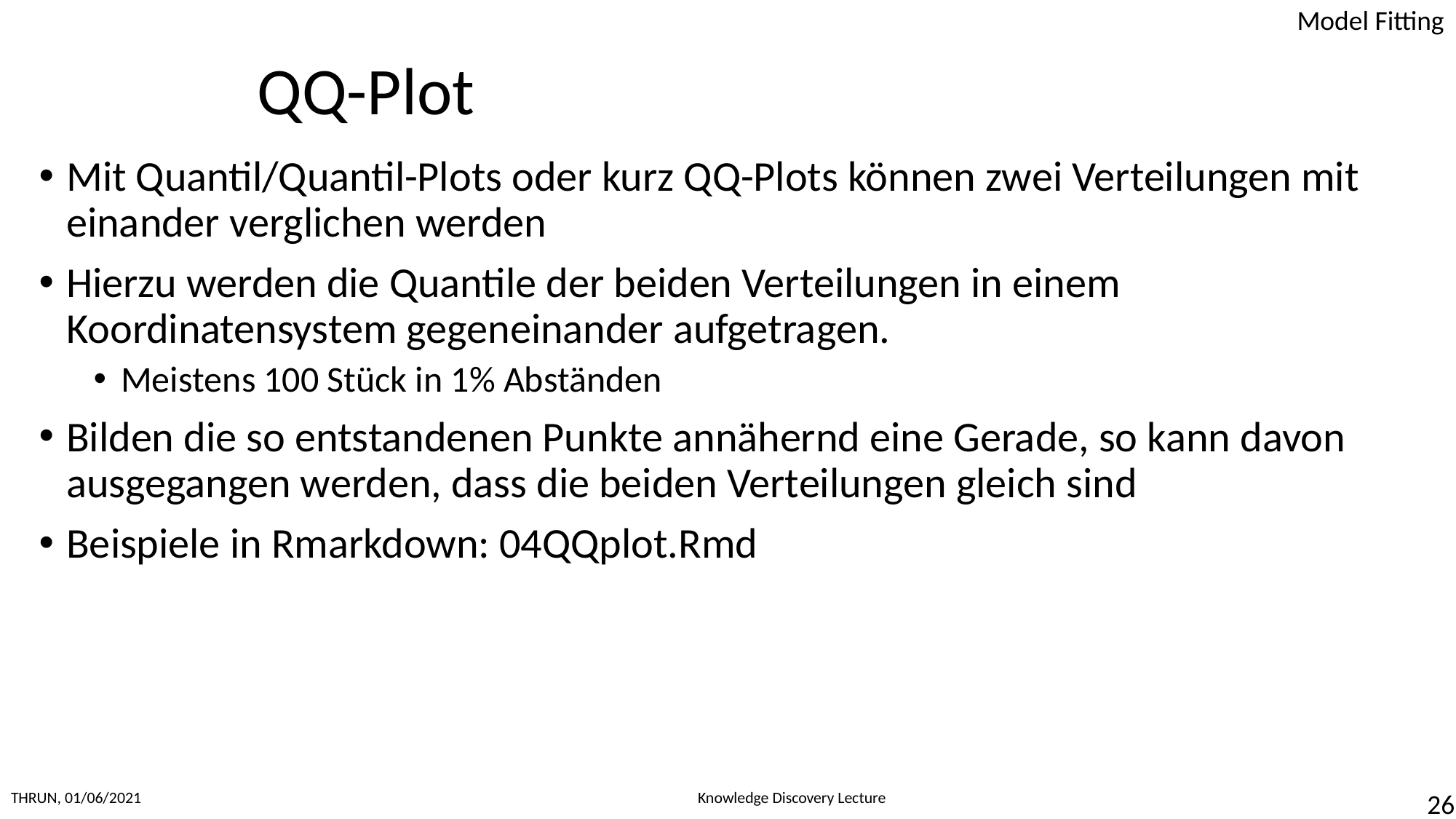

# QQ-Plot
Mit Quantil/Quantil-Plots oder kurz QQ-Plots können zwei Verteilungen mit einander verglichen werden
Hierzu werden die Quantile der beiden Verteilungen in einem Koordinatensystem gegeneinander aufgetragen.
Meistens 100 Stück in 1% Abständen
Bilden die so entstandenen Punkte annähernd eine Gerade, so kann davon ausgegangen werden, dass die beiden Verteilungen gleich sind
Beispiele in Rmarkdown: 04QQplot.Rmd